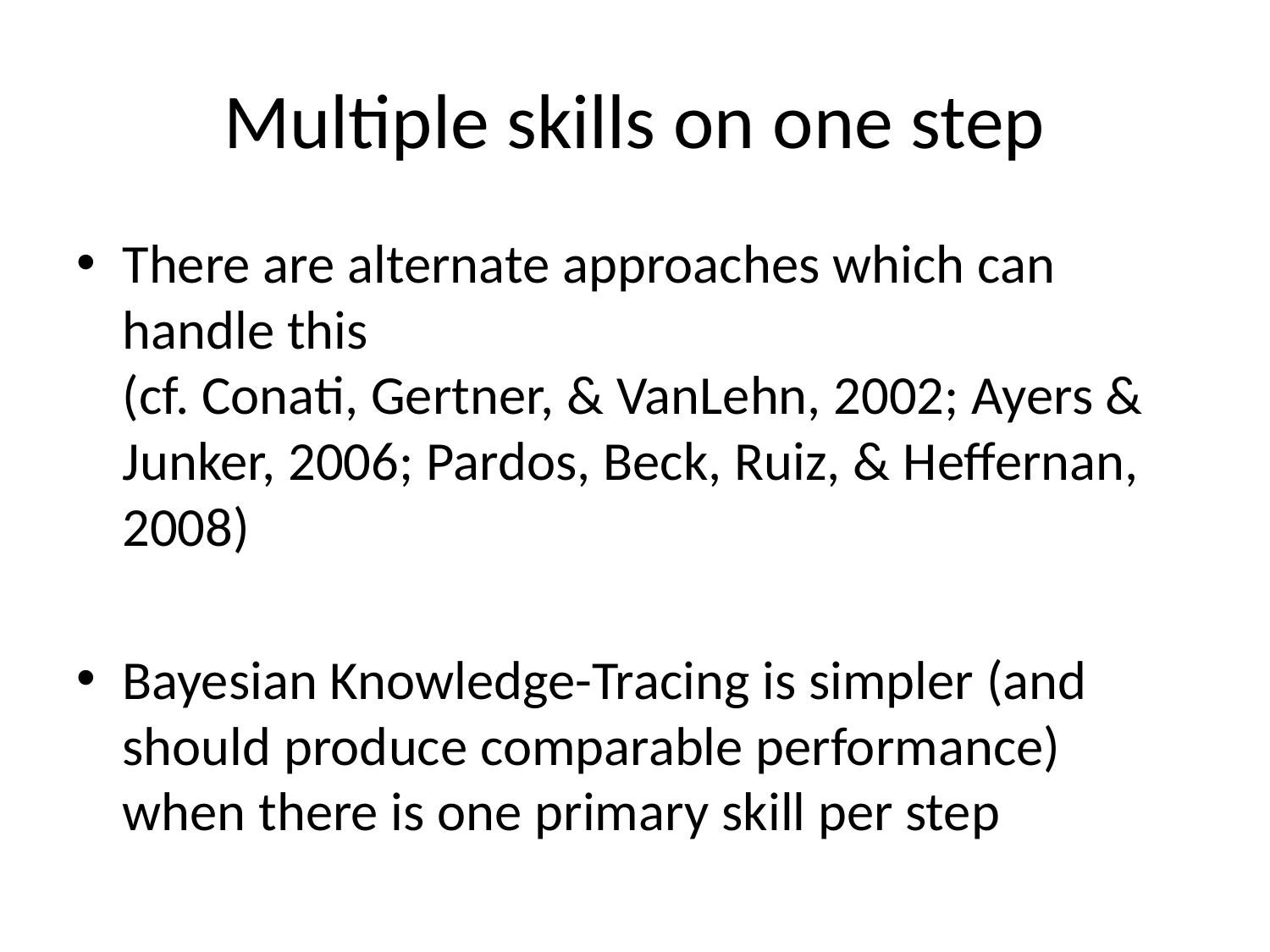

# Multiple skills on one step
There are alternate approaches which can handle this
(cf. Conati, Gertner, & VanLehn, 2002; Ayers & Junker, 2006; Pardos, Beck, Ruiz, & Heffernan, 2008)

Bayesian Knowledge-Tracing is simpler (and should produce comparable performance) when there is one primary skill per step